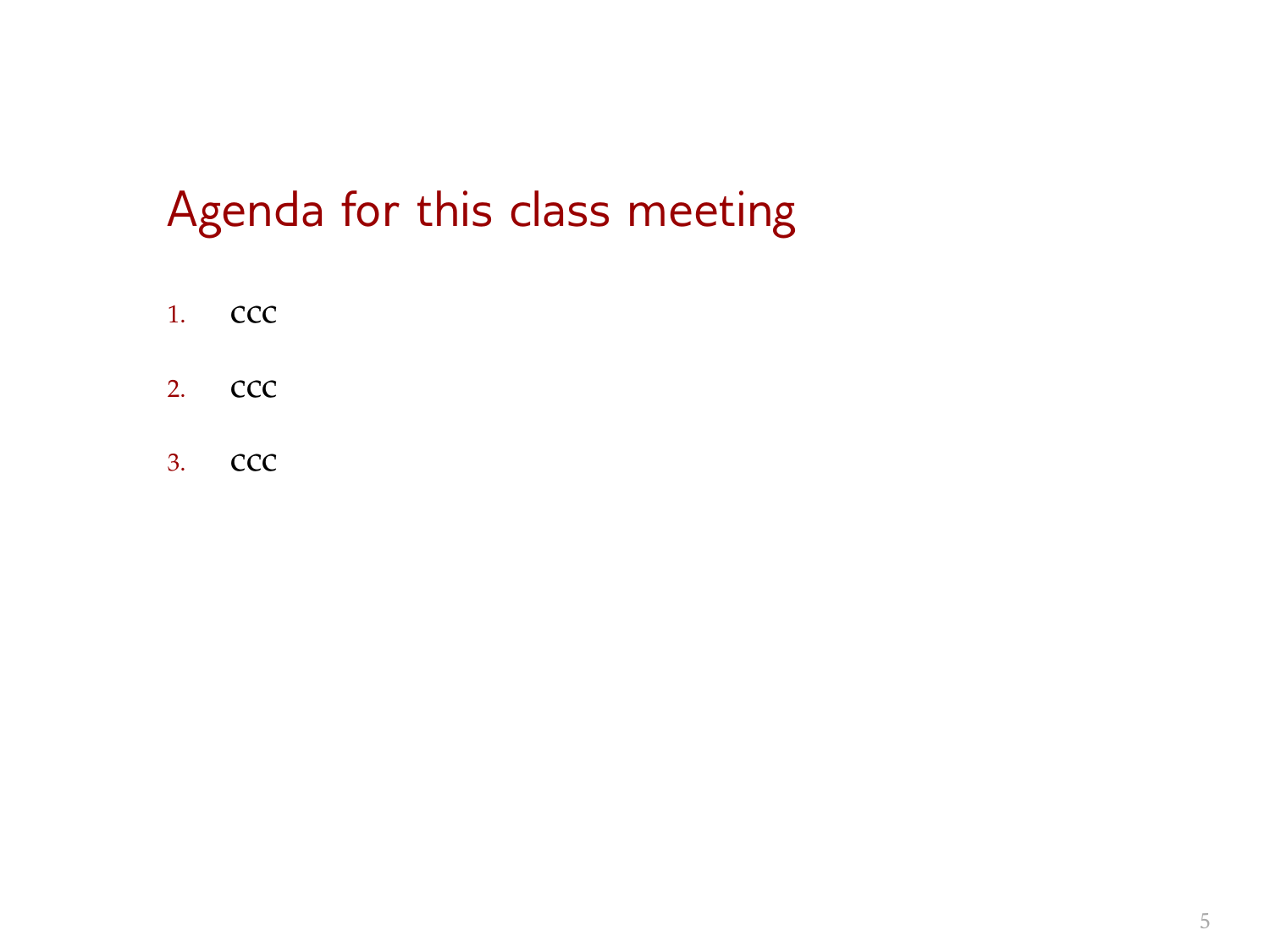

# Agenda for this class meeting
ccc
ccc
ccc
5